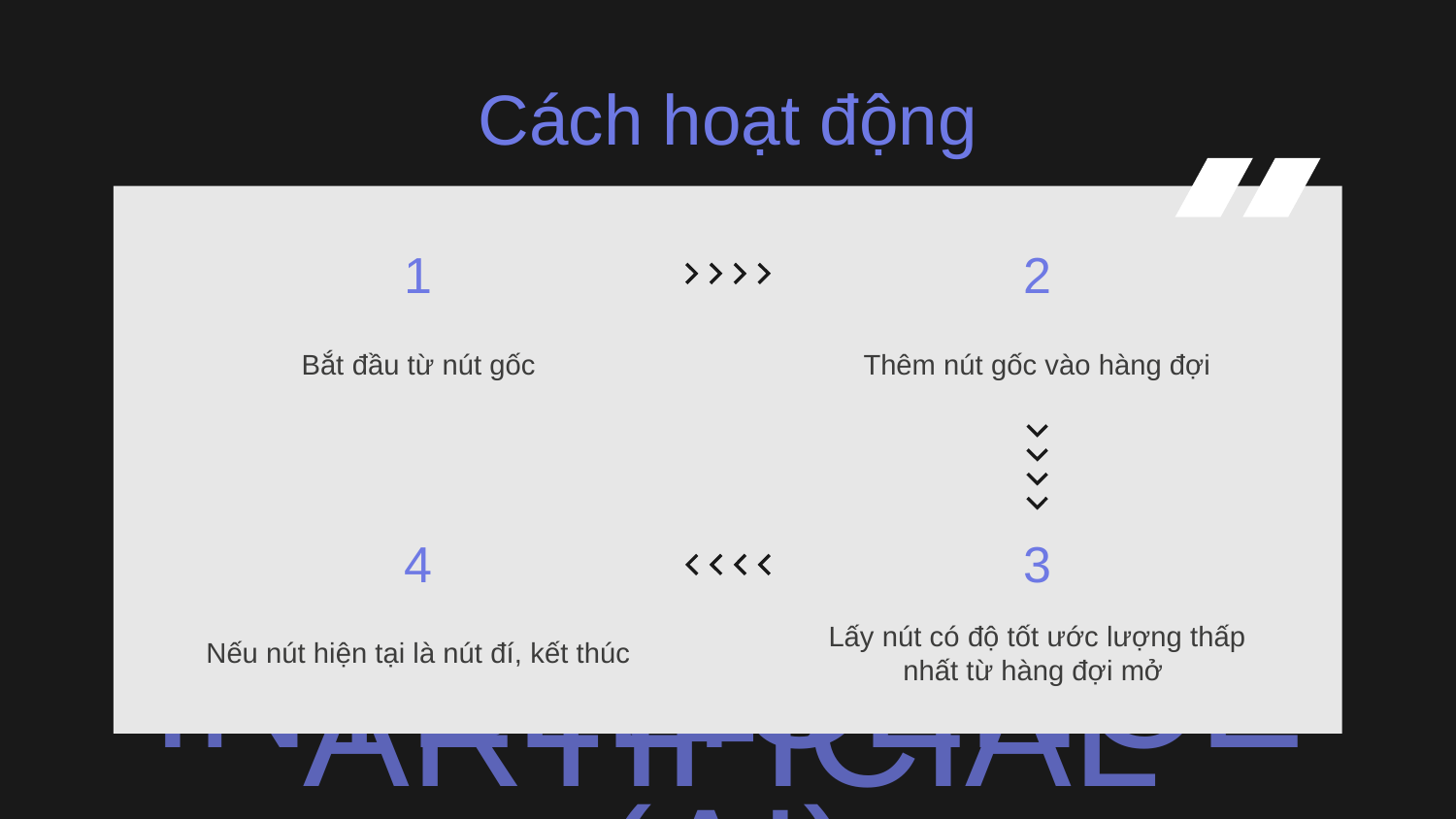

Cách hoạt động

# 1
2

Bắt đầu từ nút gốc
Thêm nút gốc vào hàng đợi

4
3

Nếu nút hiện tại là nút đí, kết thúc
Lấy nút có độ tốt ước lượng thấp nhất từ hàng đợi mở